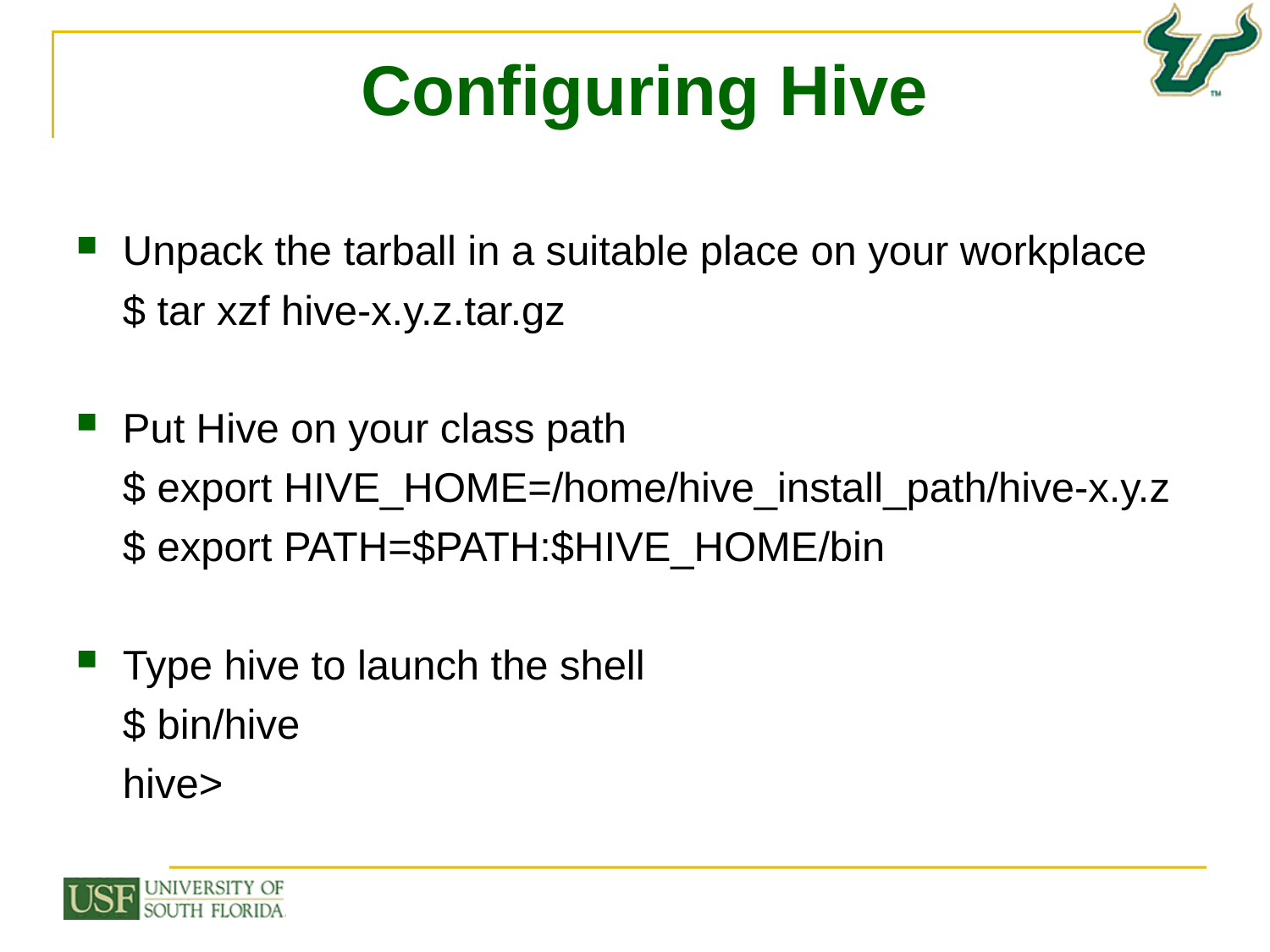

# Configuring Hive

Unpack the tarball in a suitable place on your workplace
	$ tar xzf hive-x.y.z.tar.gz

Put Hive on your class path
	$ export HIVE_HOME=/home/hive_install_path/hive-x.y.z
	$ export PATH=$PATH:$HIVE_HOME/bin

Type hive to launch the shell
	$ bin/hive
	hive>